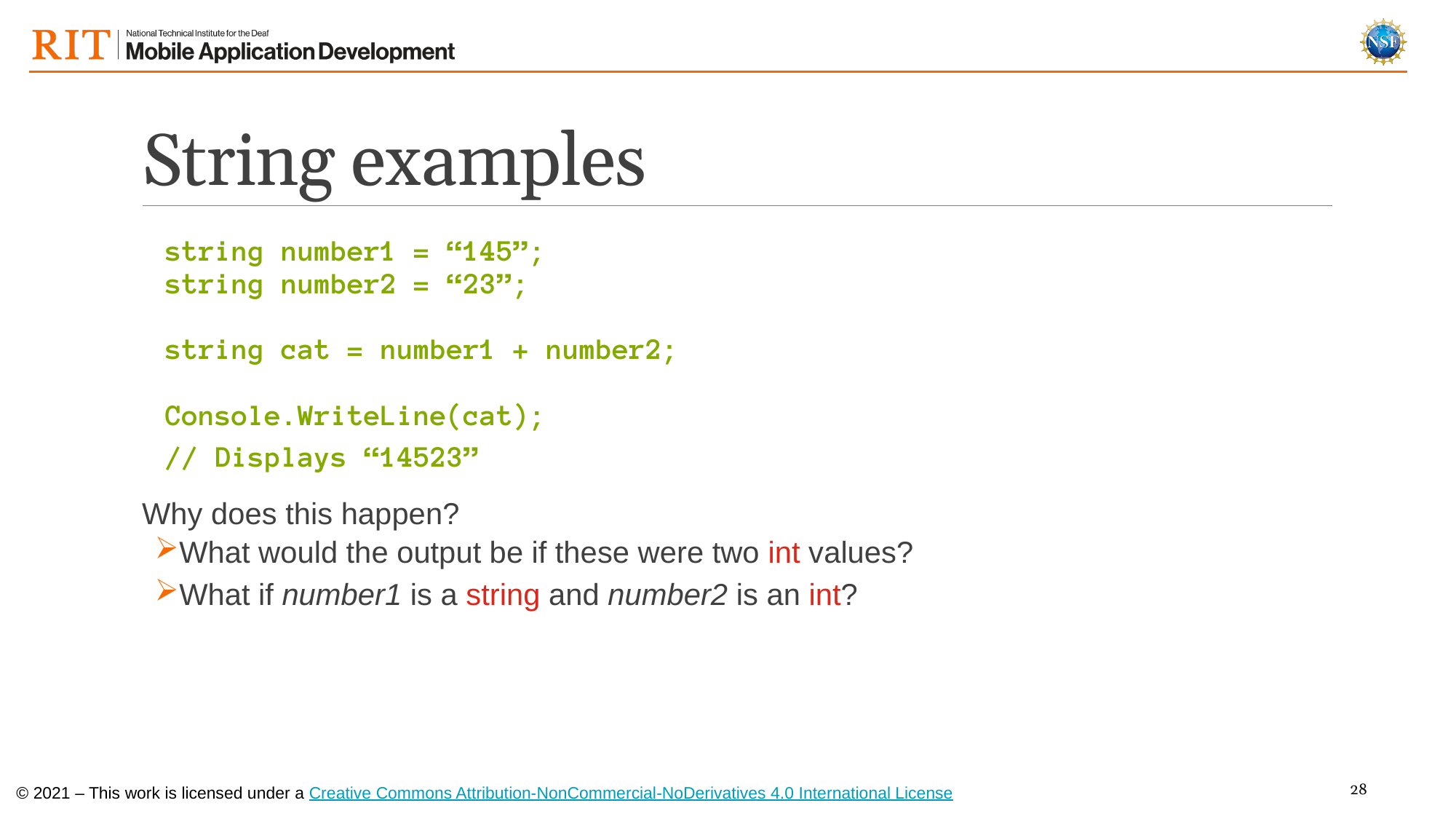

# String examples
string number1 = “145”;
string number2 = “23”;
string cat = number1 + number2;
Console.WriteLine(cat);
// Displays “14523”
Why does this happen?
What would the output be if these were two int values?
What if number1 is a string and number2 is an int?
28